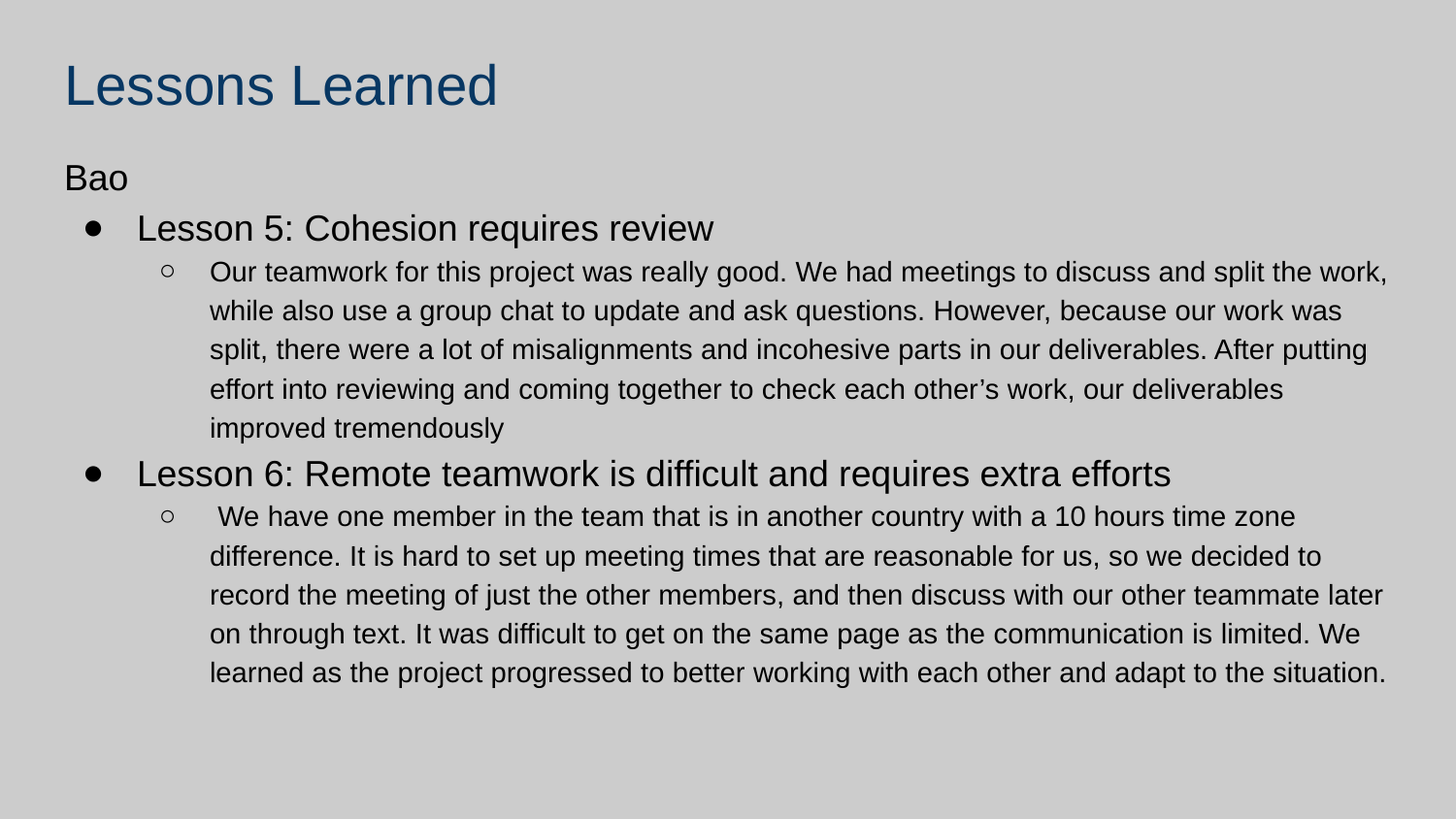

# Lessons Learned
Bao
Lesson 5: Cohesion requires review
Our teamwork for this project was really good. We had meetings to discuss and split the work, while also use a group chat to update and ask questions. However, because our work was split, there were a lot of misalignments and incohesive parts in our deliverables. After putting effort into reviewing and coming together to check each other’s work, our deliverables improved tremendously
Lesson 6: Remote teamwork is difficult and requires extra efforts
 We have one member in the team that is in another country with a 10 hours time zone difference. It is hard to set up meeting times that are reasonable for us, so we decided to record the meeting of just the other members, and then discuss with our other teammate later on through text. It was difficult to get on the same page as the communication is limited. We learned as the project progressed to better working with each other and adapt to the situation.